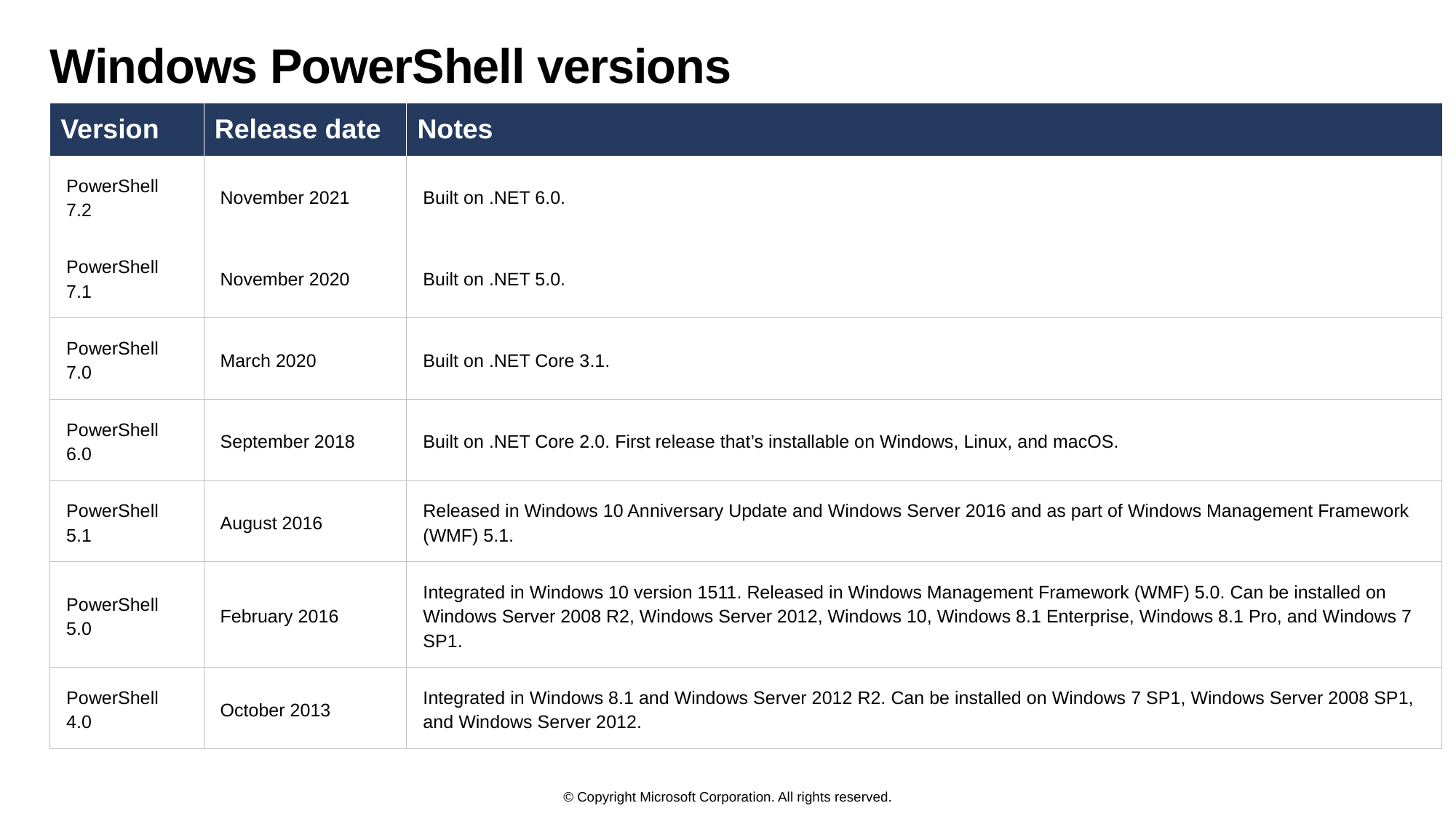

# Windows PowerShell versions
| Version | Release date | Notes |
| --- | --- | --- |
| PowerShell 7.2 | November 2021 | Built on .NET 6.0. |
| PowerShell 7.1 | November 2020 | Built on .NET 5.0. |
| PowerShell 7.0 | March 2020 | Built on .NET Core 3.1. |
| PowerShell 6.0 | September 2018 | Built on .NET Core 2.0. First release that’s installable on Windows, Linux, and macOS. |
| PowerShell 5.1 | August 2016 | Released in Windows 10 Anniversary Update and Windows Server 2016 and as part of Windows Management Framework (WMF) 5.1. |
| PowerShell 5.0 | February 2016 | Integrated in Windows 10 version 1511. Released in Windows Management Framework (WMF) 5.0. Can be installed on Windows Server 2008 R2, Windows Server 2012, Windows 10, Windows 8.1 Enterprise, Windows 8.1 Pro, and Windows 7 SP1. |
| PowerShell 4.0 | October 2013 | Integrated in Windows 8.1 and Windows Server 2012 R2. Can be installed on Windows 7 SP1, Windows Server 2008 SP1, and Windows Server 2012. |